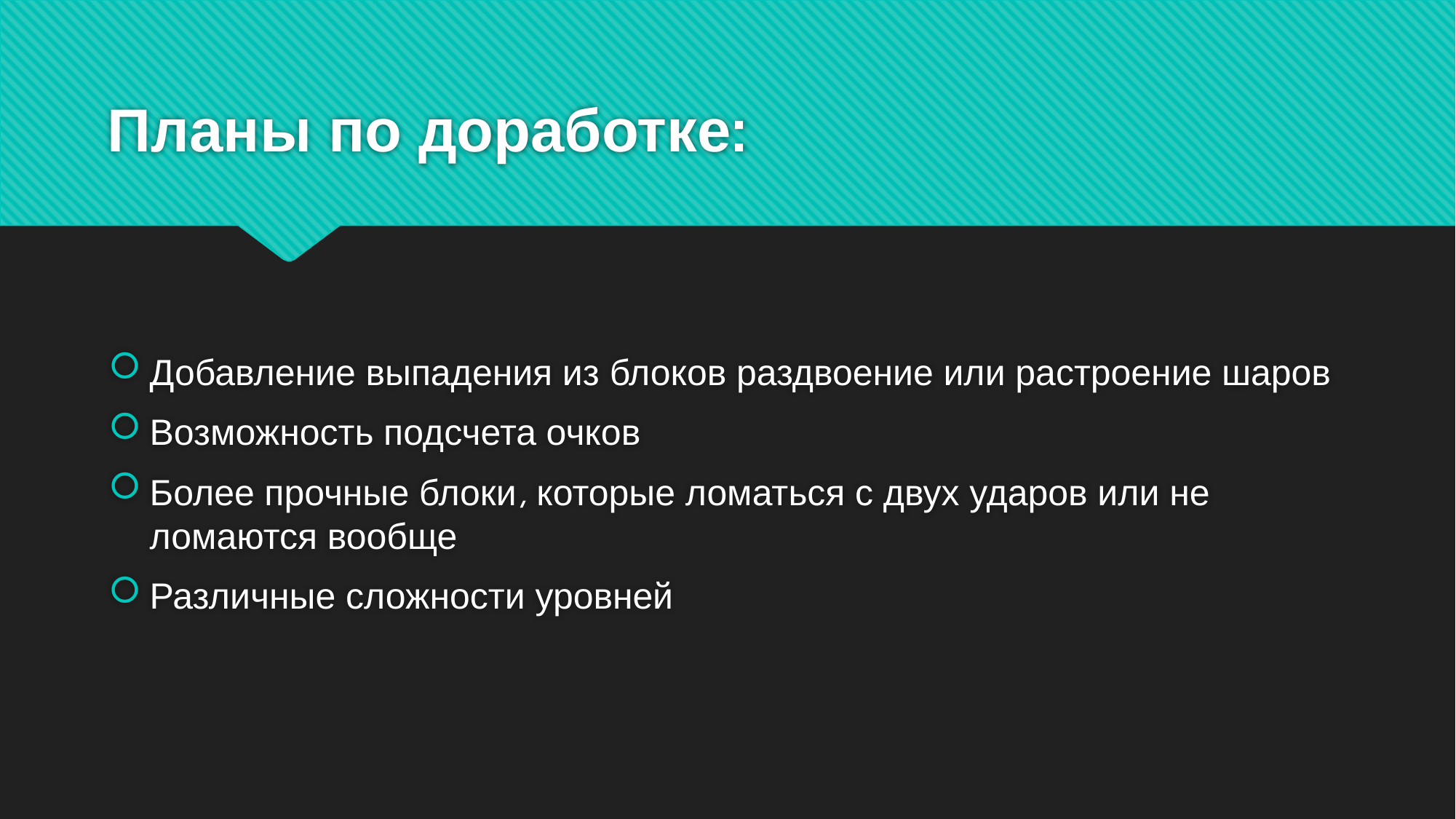

# Планы по доработке:

Добавление выпадения из блоков раздвоение или растроение шаров
Возможность подсчета очков
Более прочные блоки, которые ломаться с двух ударов или не ломаются вообще
Различные сложности уровней